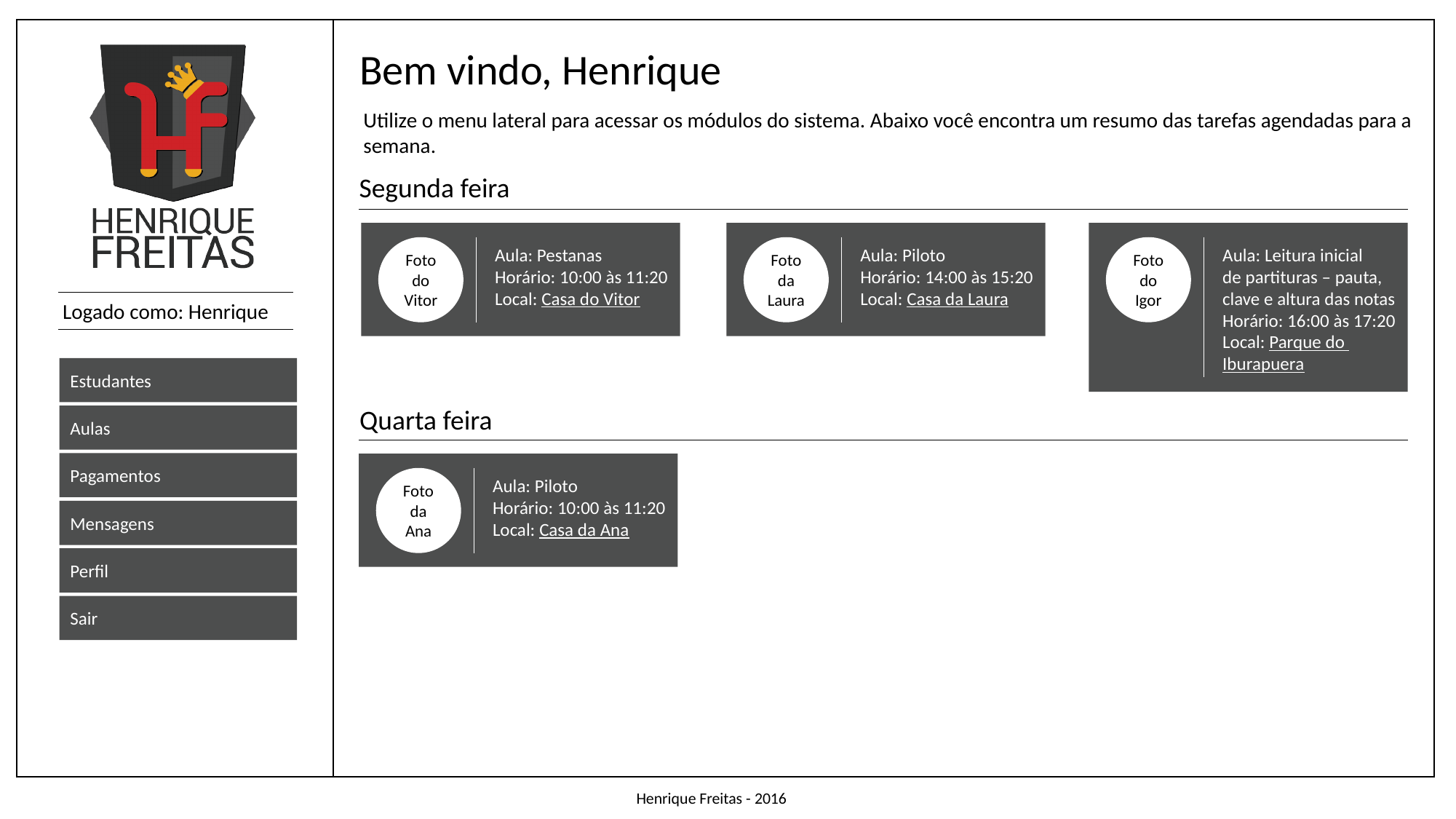

Bem vindo, Henrique
Utilize o menu lateral para acessar os módulos do sistema. Abaixo você encontra um resumo das tarefas agendadas para a
semana.
Segunda feira

Foto do Vitor
Aula: Pestanas
Horário: 10:00 às 11:20
Local: Casa do Vitor

Foto da Laura
Aula: Piloto
Horário: 14:00 às 15:20
Local: Casa da Laura

Foto do Igor
Aula: Leitura inicial
de partituras – pauta,
clave e altura das notas
Horário: 16:00 às 17:20
Local: Parque do
Iburapuera
Estudantes
Quarta feira
Aulas
Pagamentos

Foto da Ana
Aula: Piloto
Horário: 10:00 às 11:20
Local: Casa da Ana
Mensagens
Perfil
Sair